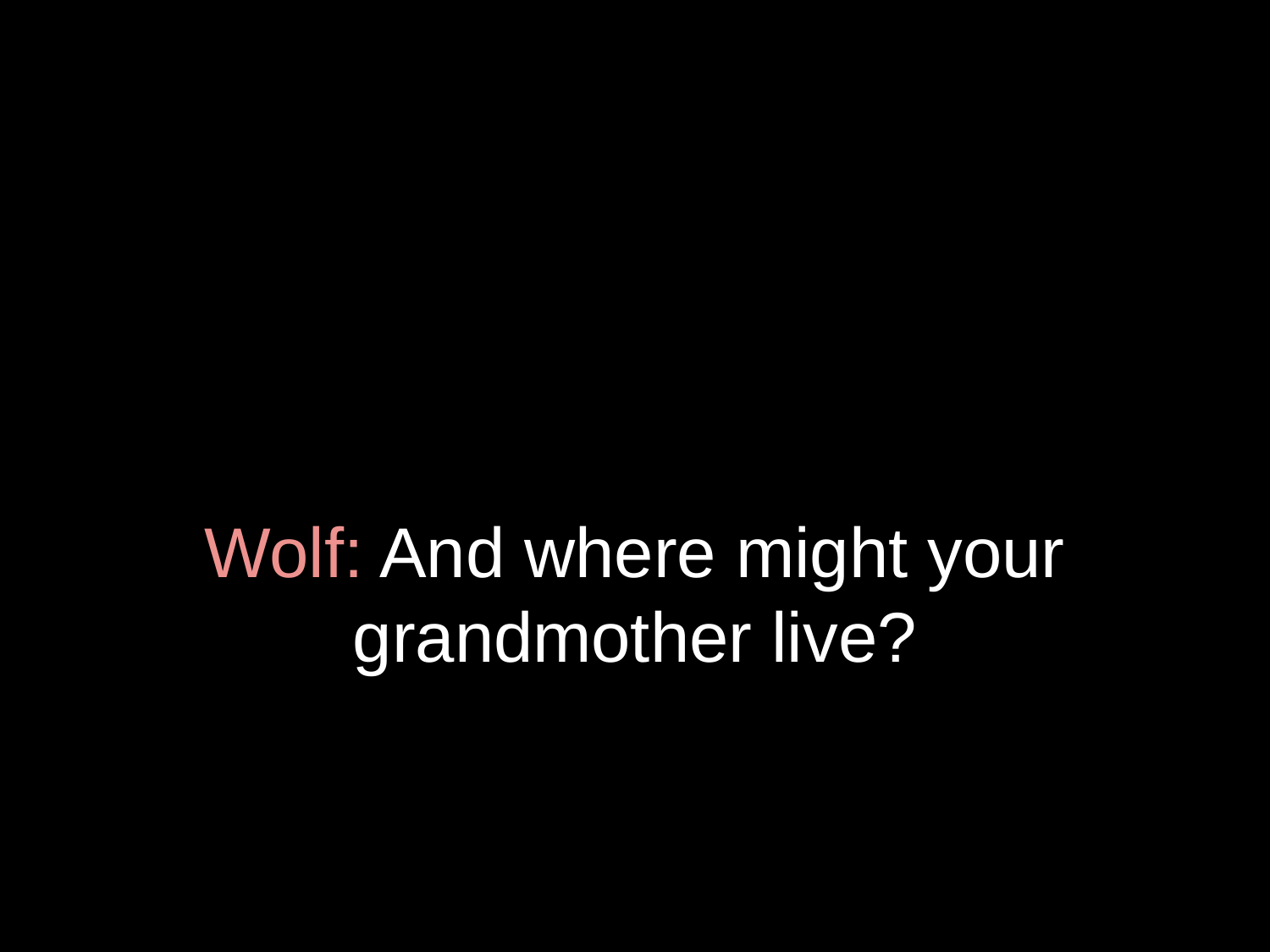

# Wolf: And where might your grandmother live?